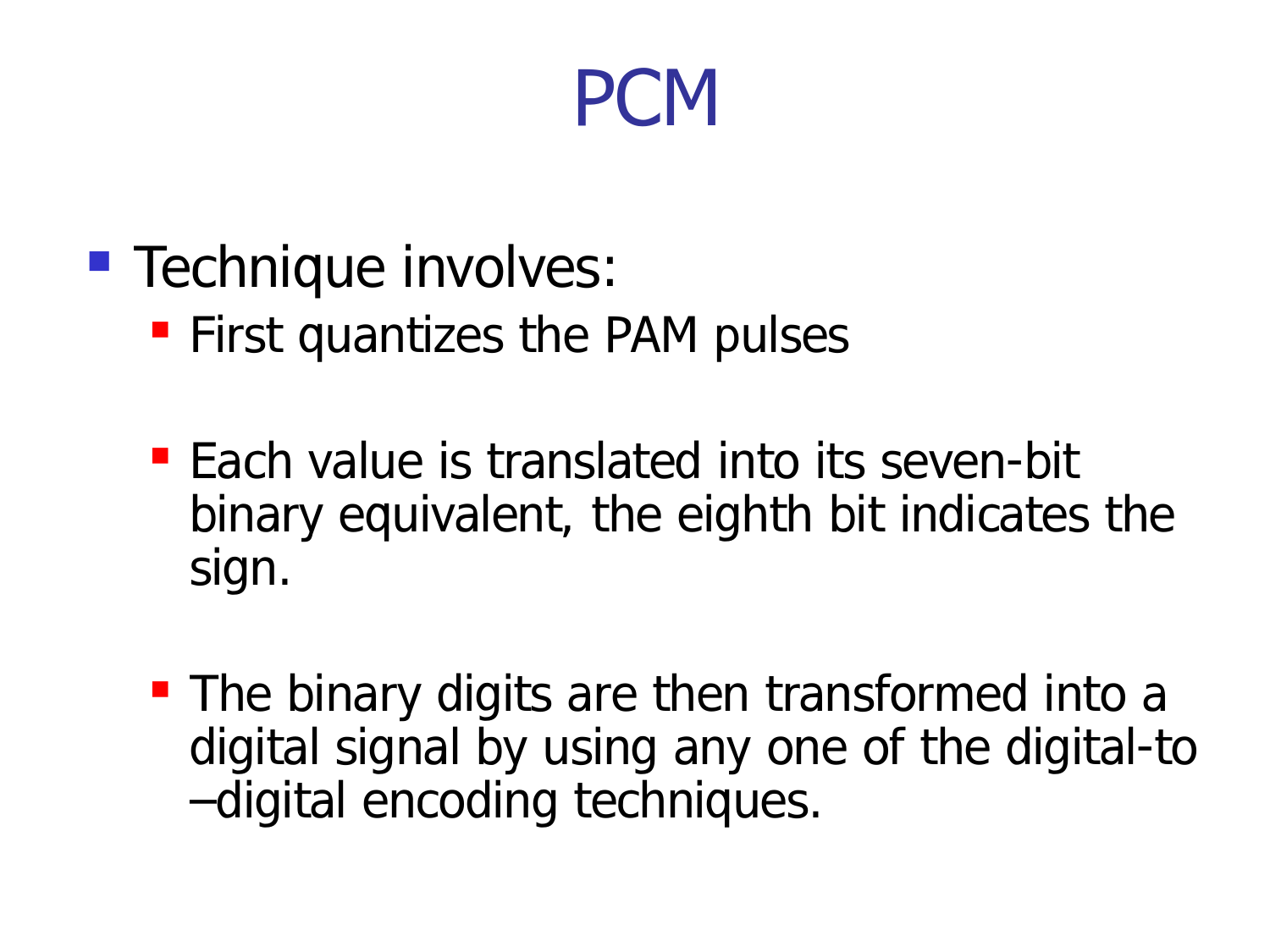

# PCM
Technique involves:
First quantizes the PAM pulses

Each value is translated into its seven-bit binary equivalent, the eighth bit indicates the sign.

The binary digits are then transformed into a digital signal by using any one of the digital-to –digital encoding techniques.